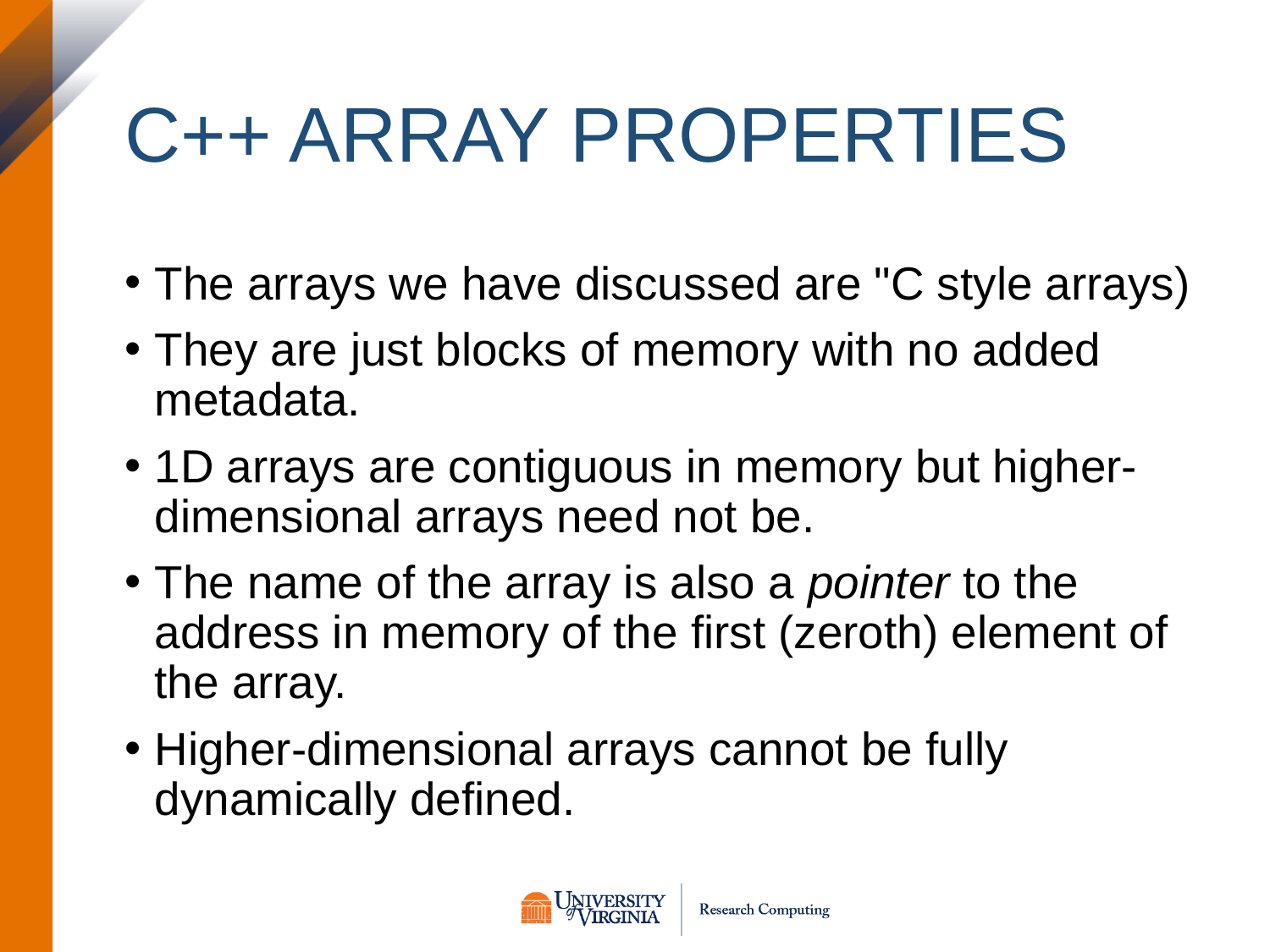

# C++ Array Properties
The arrays we have discussed are "C style arrays)
They are just blocks of memory with no added metadata.
1D arrays are contiguous in memory but higher-dimensional arrays need not be.
The name of the array is also a pointer to the address in memory of the first (zeroth) element of the array.
Higher-dimensional arrays cannot be fully dynamically defined.